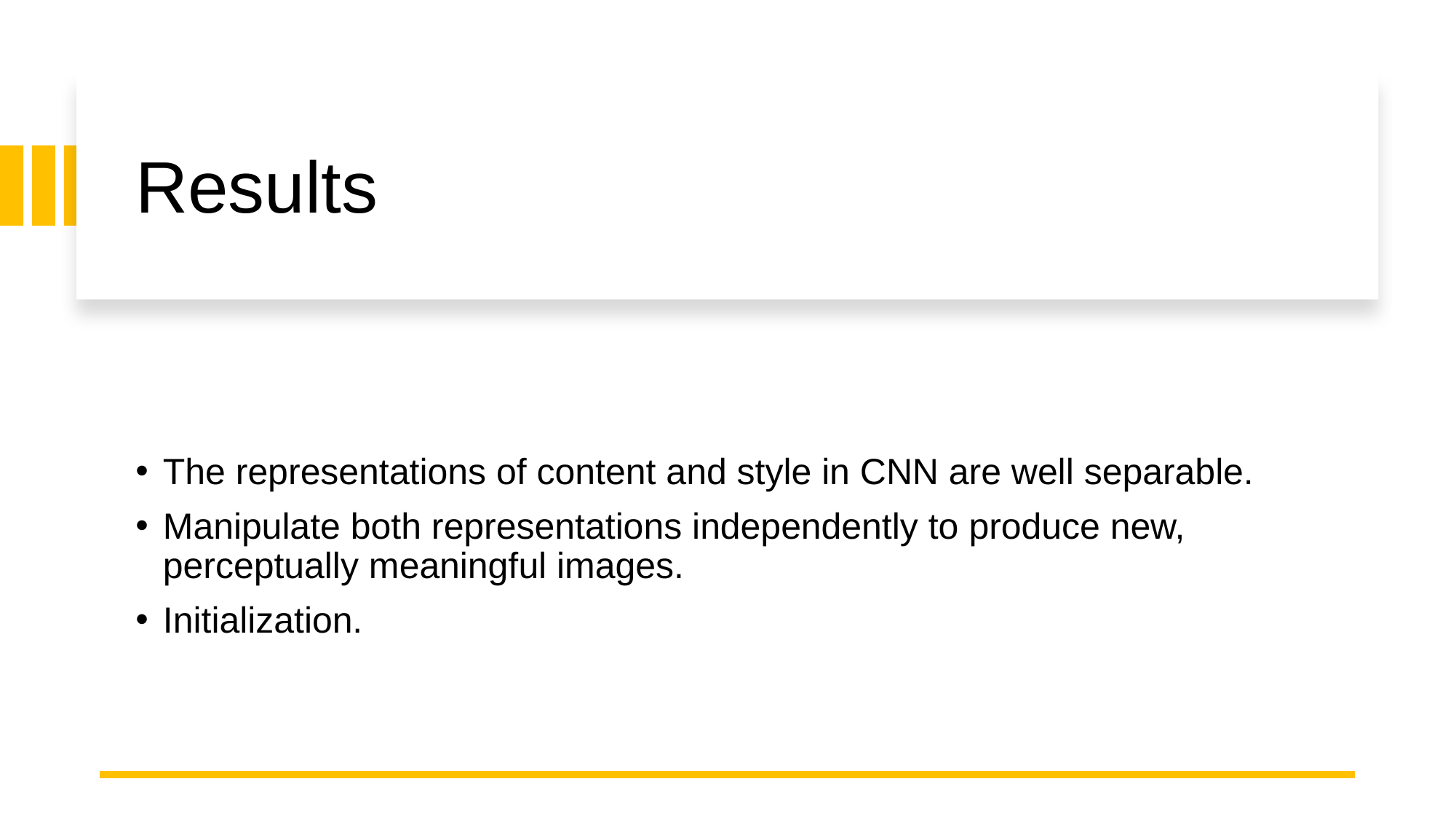

# Results

The representations of content and style in CNN are well separable.
Manipulate both representations independently to produce new, perceptually meaningful images.
Initialization.